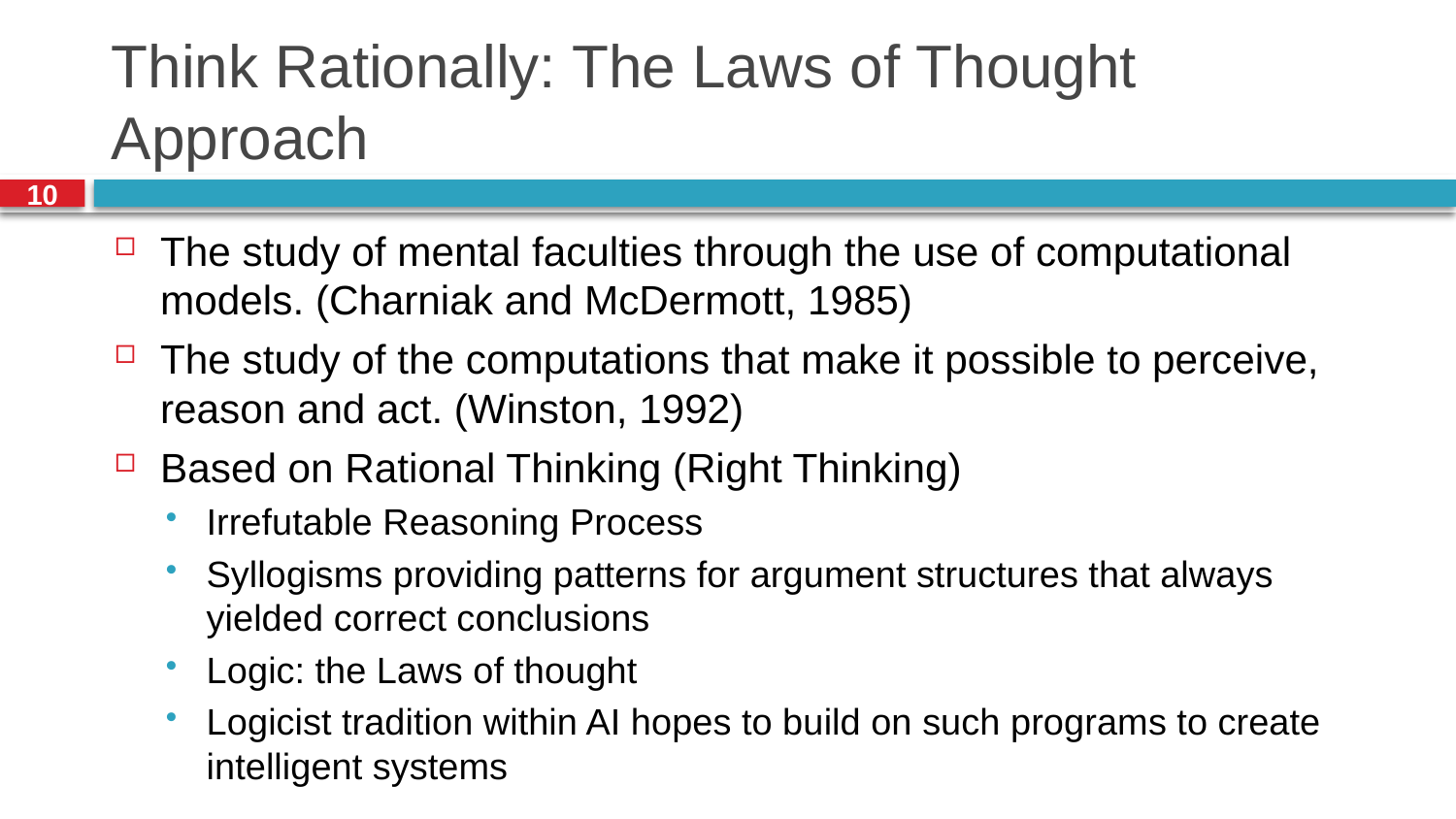

# Think Rationally: The Laws of Thought Approach
10
The study of mental faculties through the use of computational models. (Charniak and McDermott, 1985)
The study of the computations that make it possible to perceive, reason and act. (Winston, 1992)
Based on Rational Thinking (Right Thinking)
Irrefutable Reasoning Process
Syllogisms providing patterns for argument structures that always yielded correct conclusions
Logic: the Laws of thought
Logicist tradition within AI hopes to build on such programs to create intelligent systems